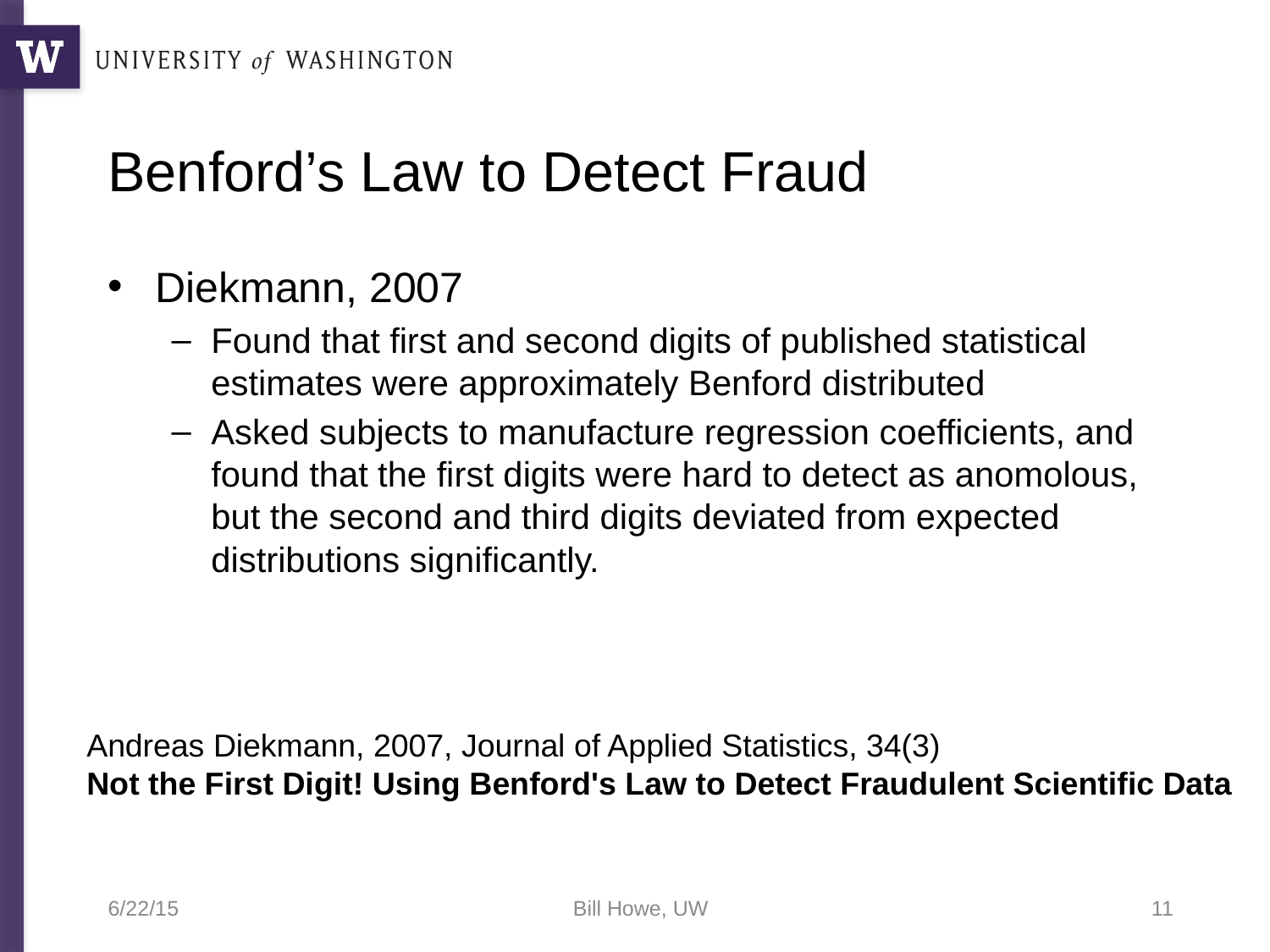

# Benford’s Law to Detect Fraud
Diekmann, 2007
Found that first and second digits of published statistical estimates were approximately Benford distributed
Asked subjects to manufacture regression coefficients, and found that the first digits were hard to detect as anomolous, but the second and third digits deviated from expected distributions significantly.
Andreas Diekmann, 2007, Journal of Applied Statistics, 34(3)
Not the First Digit! Using Benford's Law to Detect Fraudulent Scientific Data
6/22/15
Bill Howe, UW
11